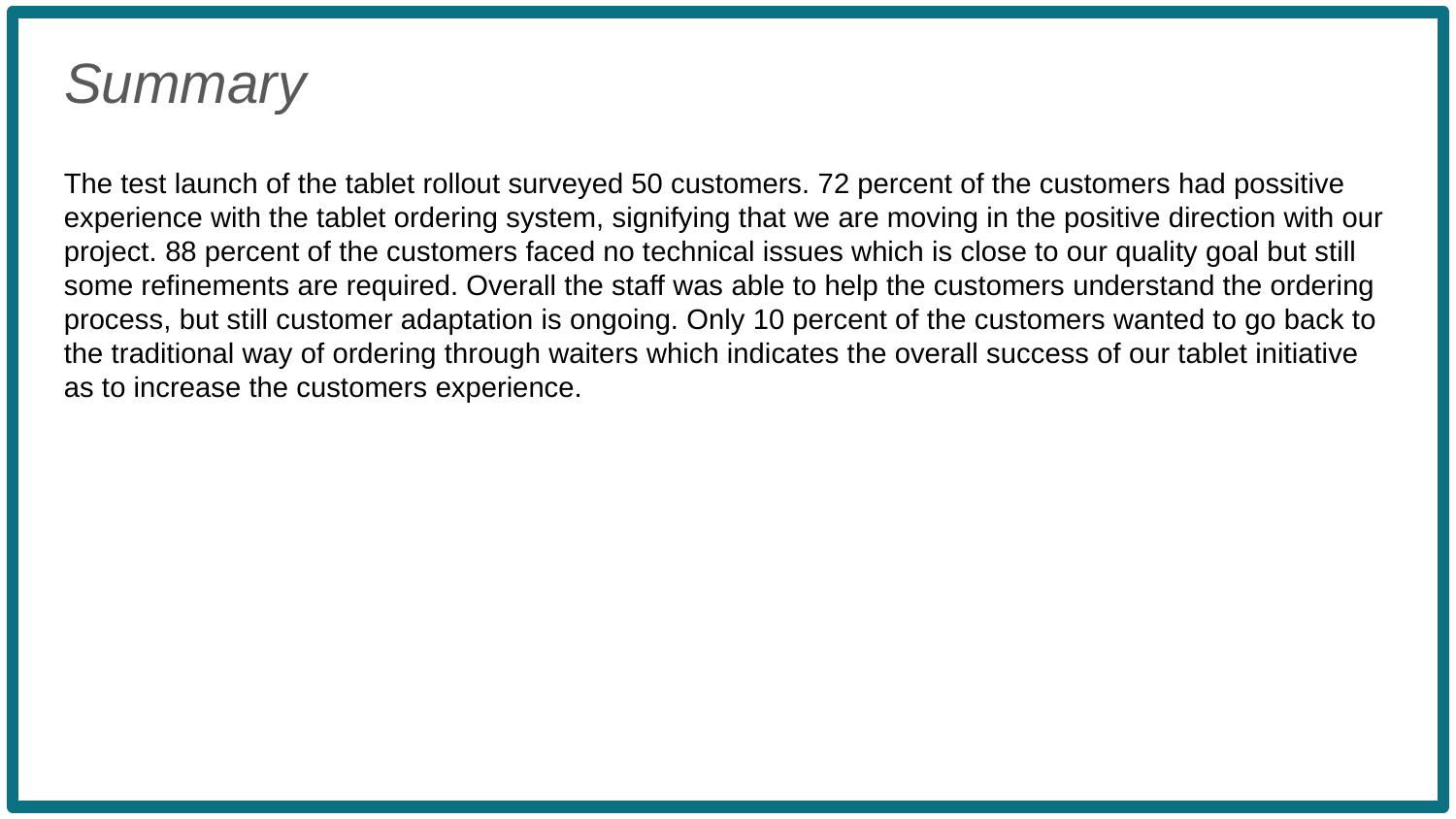

Summary
The test launch of the tablet rollout surveyed 50 customers. 72 percent of the customers had possitive experience with the tablet ordering system, signifying that we are moving in the positive direction with our project. 88 percent of the customers faced no technical issues which is close to our quality goal but still some refinements are required. Overall the staff was able to help the customers understand the ordering process, but still customer adaptation is ongoing. Only 10 percent of the customers wanted to go back to the traditional way of ordering through waiters which indicates the overall success of our tablet initiative as to increase the customers experience.